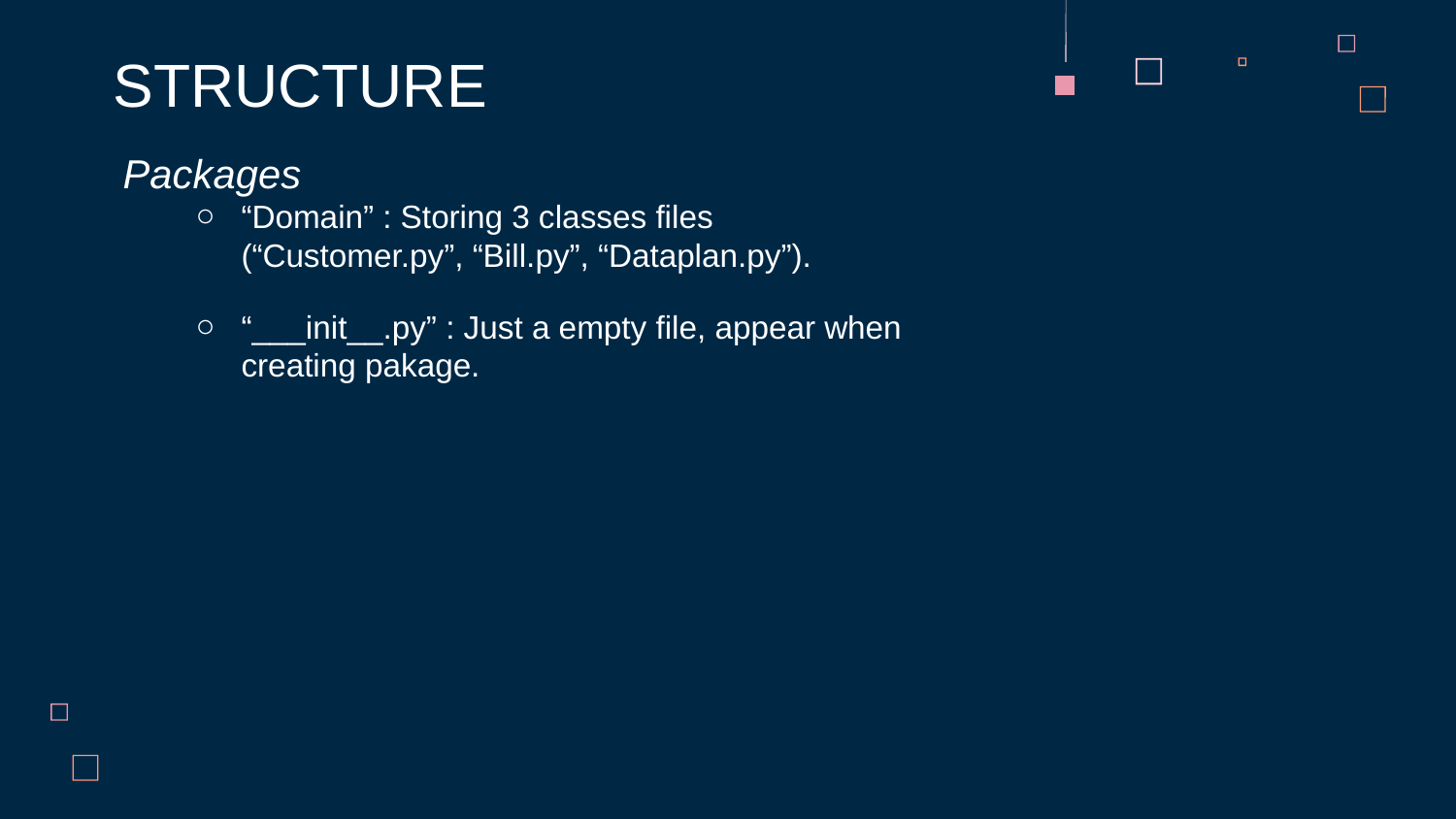

# STRUCTURE
Packages
“Domain” : Storing 3 classes files (“Customer.py”, “Bill.py”, “Dataplan.py”).
“___init__.py” : Just a empty file, appear when creating pakage.